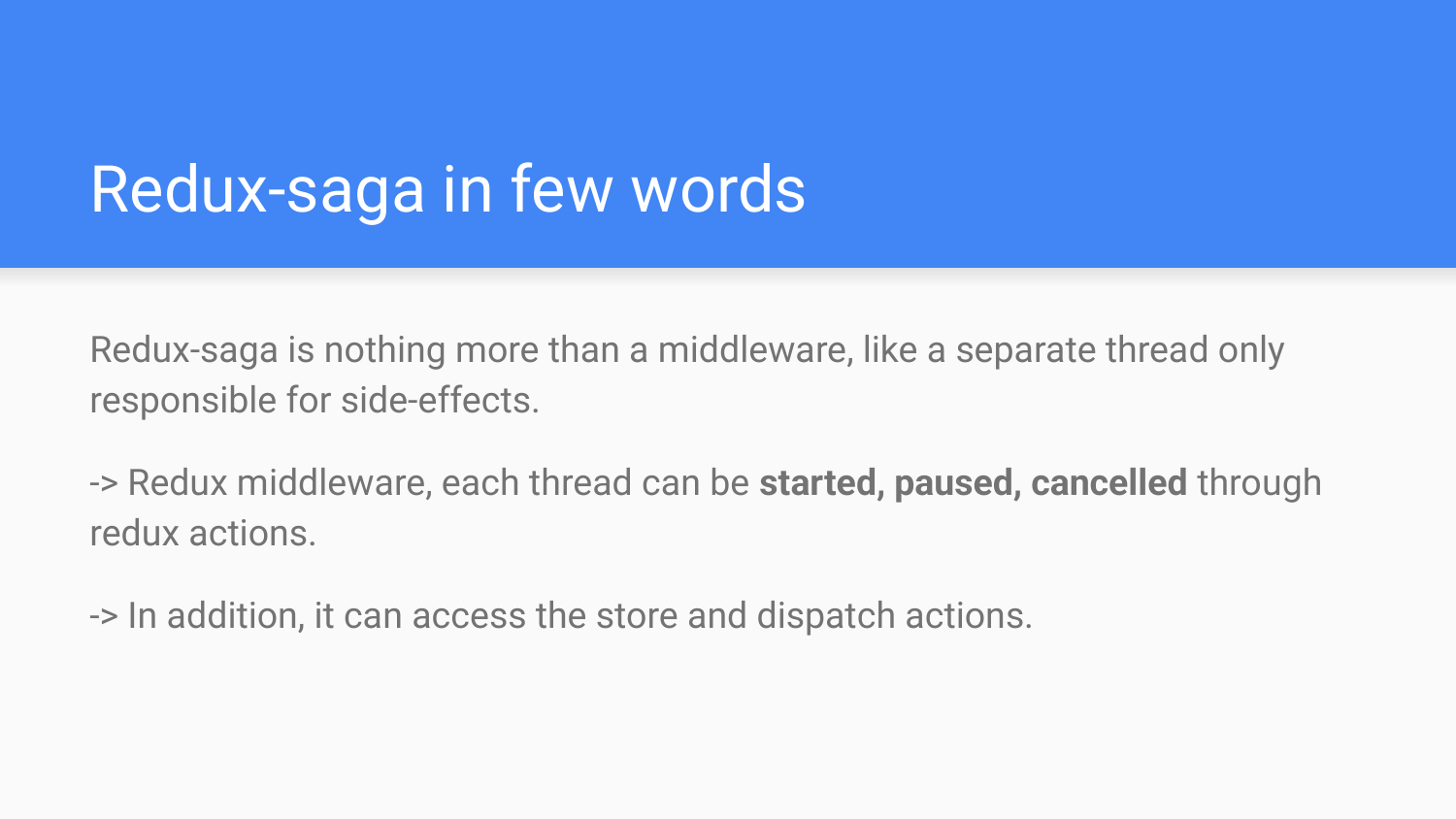

# Redux-saga in few words
Redux-saga is nothing more than a middleware, like a separate thread only responsible for side-effects.
-> Redux middleware, each thread can be started, paused, cancelled through redux actions.
-> In addition, it can access the store and dispatch actions.